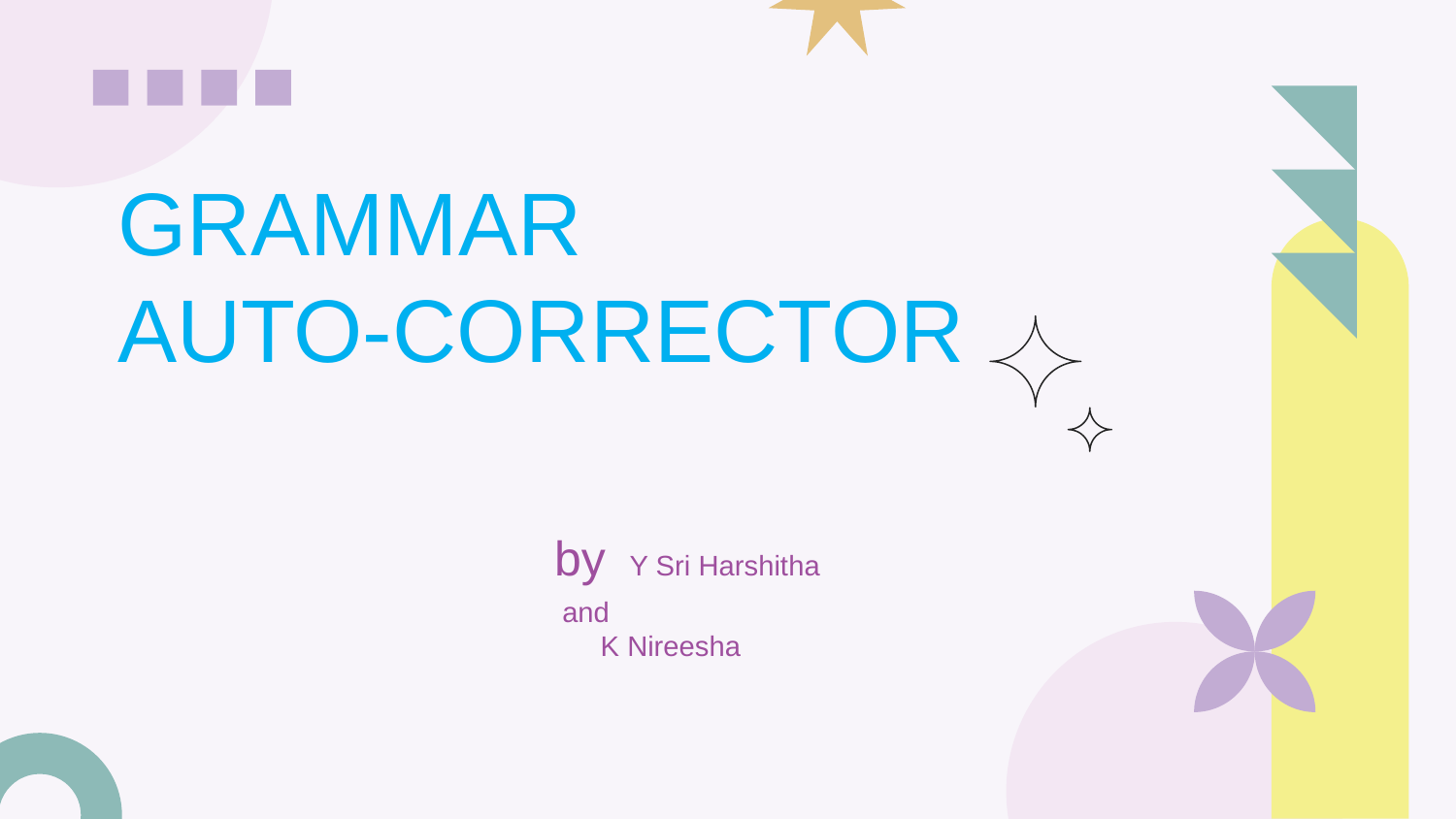

# GRAMMAR AUTO-CORRECTOR by Y Sri Harshitha 					 and K Nireesha